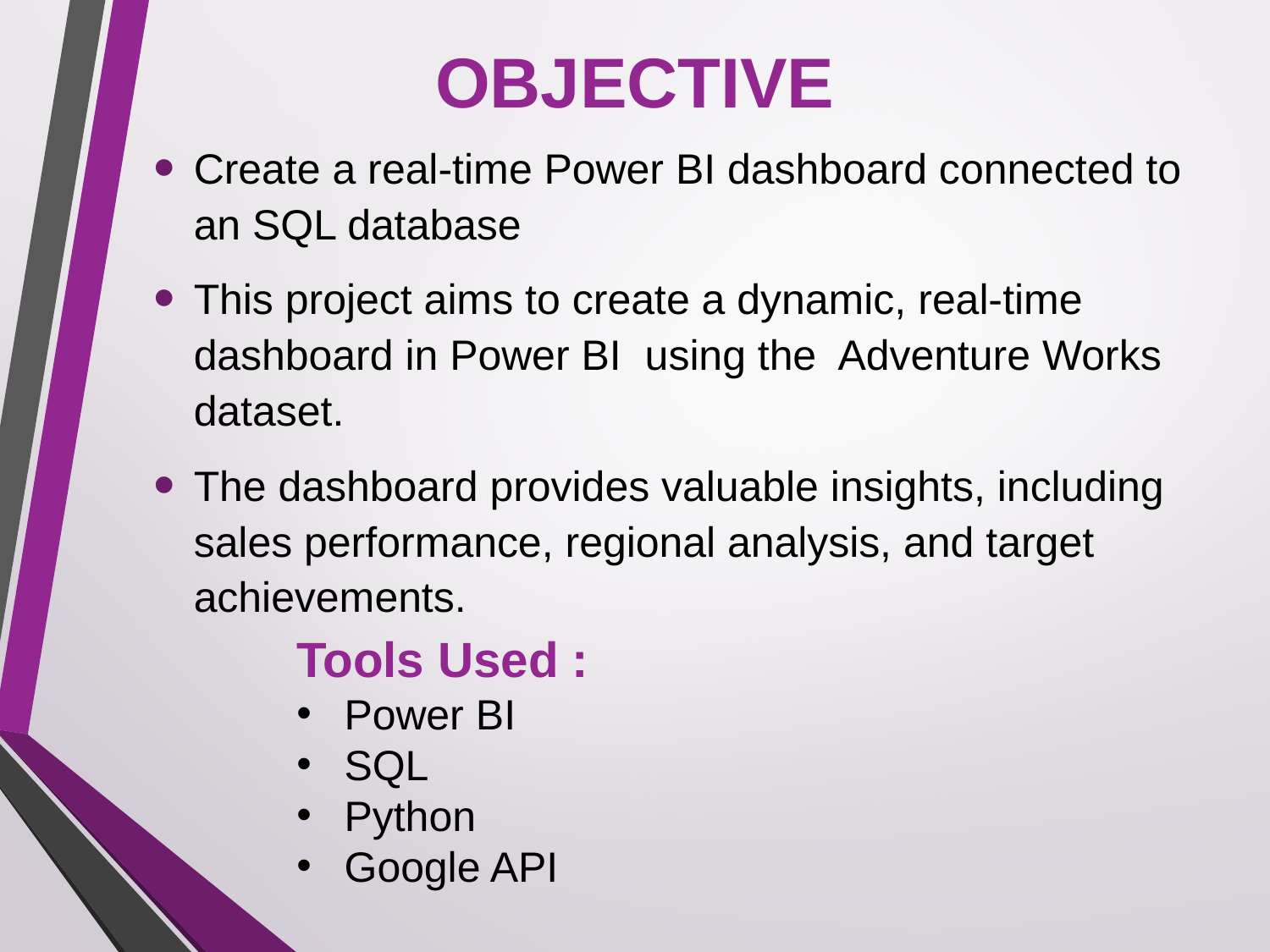

# OBJECTIVE
Create a real-time Power BI dashboard connected to an SQL database
This project aims to create a dynamic, real-time dashboard in Power BI  using the  Adventure Works dataset.
The dashboard provides valuable insights, including sales performance, regional analysis, and target achievements.

Tools Used :
Power BI
SQL
Python
Google API